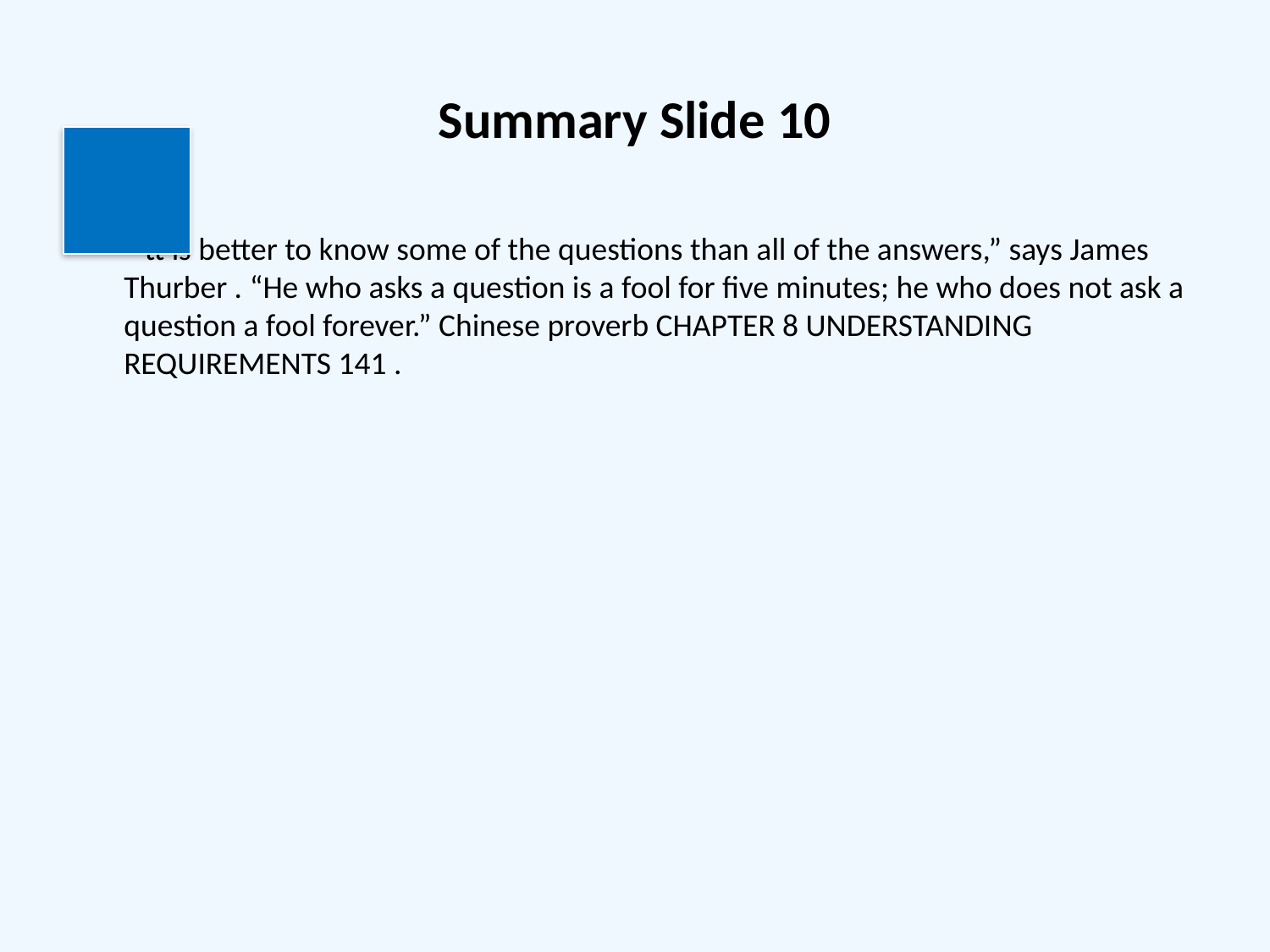

# Summary Slide 10

 “tt is better to know some of the questions than all of the answers,” says James Thurber . “He who asks a question is a fool for five minutes; he who does not ask a question a fool forever.” Chinese proverb CHAPTER 8 UNDERSTANDING REQUIREMENTS 141 .